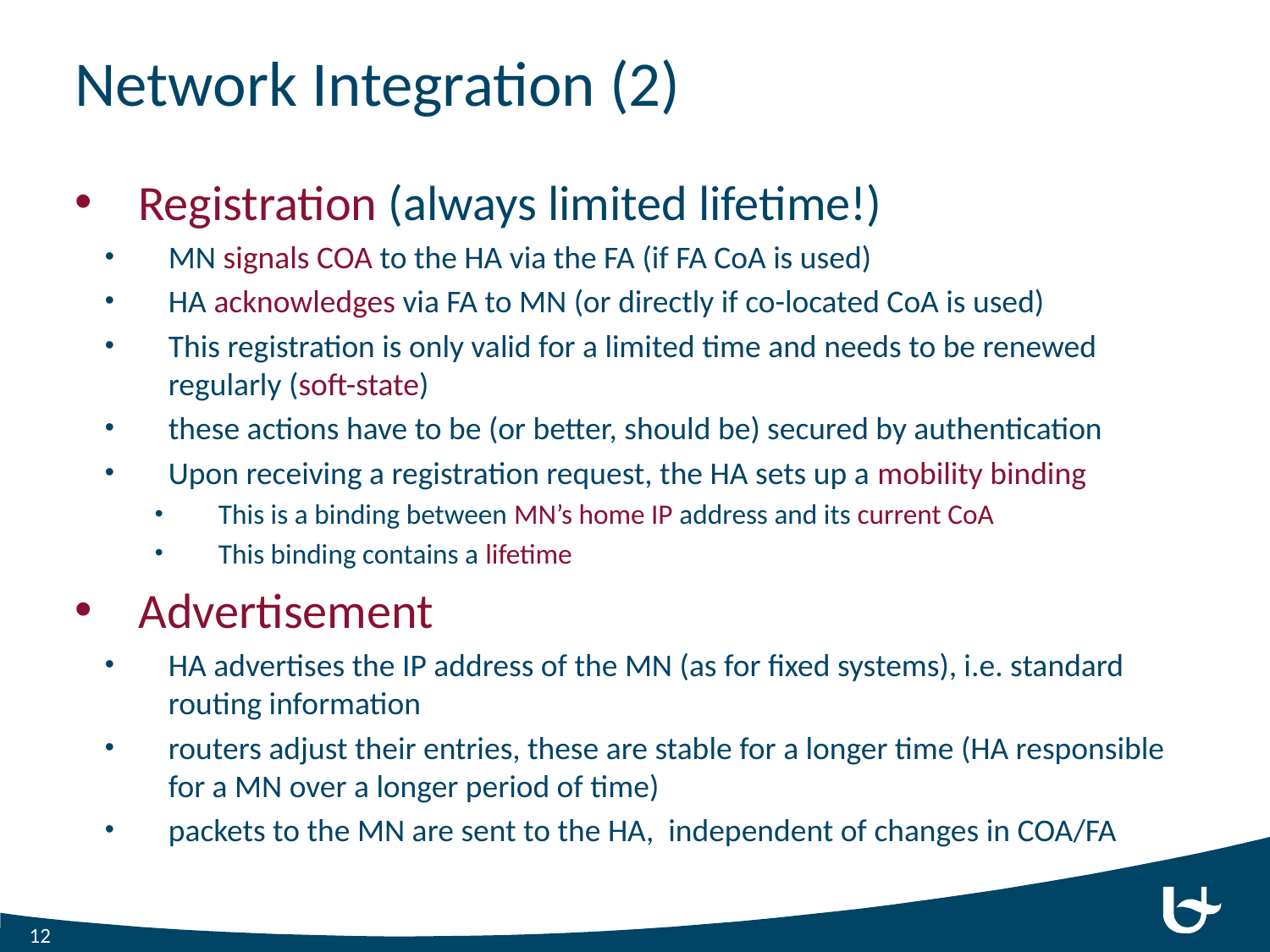

# Network Integration (2)
Registration (always limited lifetime!)
MN signals COA to the HA via the FA (if FA CoA is used)
HA acknowledges via FA to MN (or directly if co-located CoA is used)
This registration is only valid for a limited time and needs to be renewed regularly (soft-state)
these actions have to be (or better, should be) secured by authentication
Upon receiving a registration request, the HA sets up a mobility binding
This is a binding between MN’s home IP address and its current CoA
This binding contains a lifetime
Advertisement
HA advertises the IP address of the MN (as for fixed systems), i.e. standard routing information
routers adjust their entries, these are stable for a longer time (HA responsible for a MN over a longer period of time)
packets to the MN are sent to the HA,  independent of changes in COA/FA

12